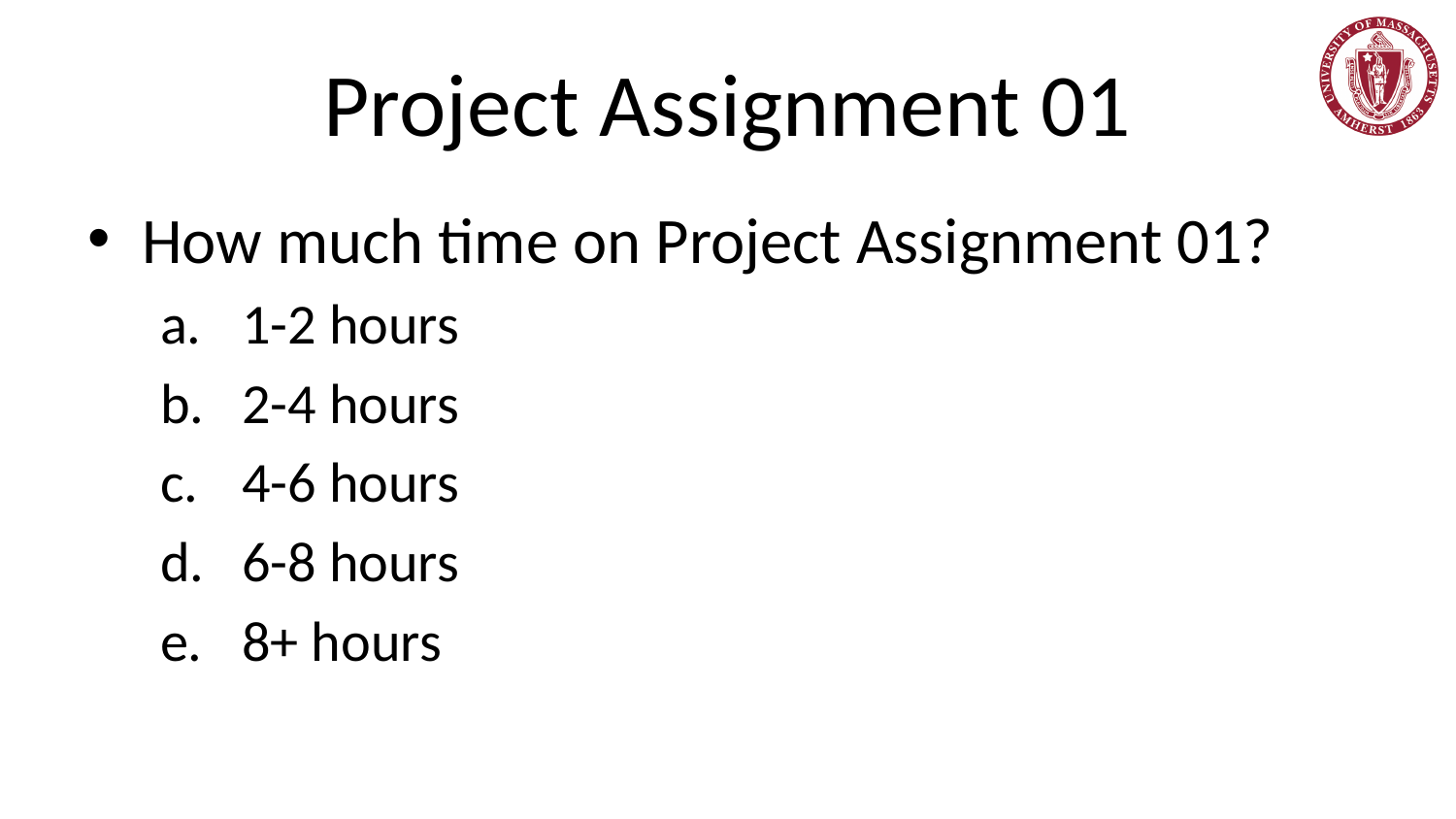

# Project Assignment 01
How much time on Project Assignment 01?
1-2 hours
2-4 hours
4-6 hours
6-8 hours
8+ hours